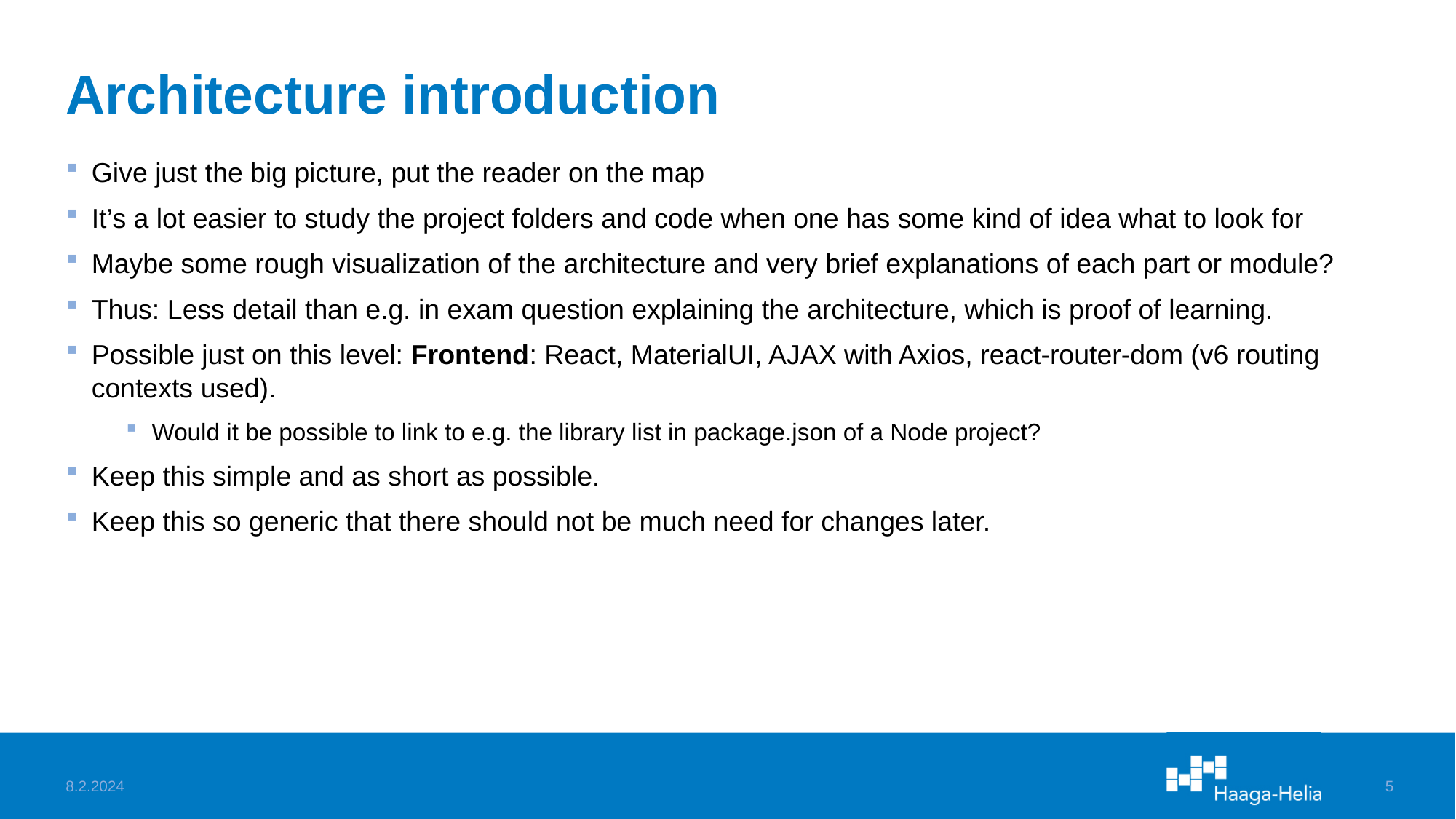

# Architecture introduction
Give just the big picture, put the reader on the map
It’s a lot easier to study the project folders and code when one has some kind of idea what to look for
Maybe some rough visualization of the architecture and very brief explanations of each part or module?
Thus: Less detail than e.g. in exam question explaining the architecture, which is proof of learning.
Possible just on this level: Frontend: React, MaterialUI, AJAX with Axios, react-router-dom (v6 routing contexts used).
Would it be possible to link to e.g. the library list in package.json of a Node project?
Keep this simple and as short as possible.
Keep this so generic that there should not be much need for changes later.
8.2.2024

5